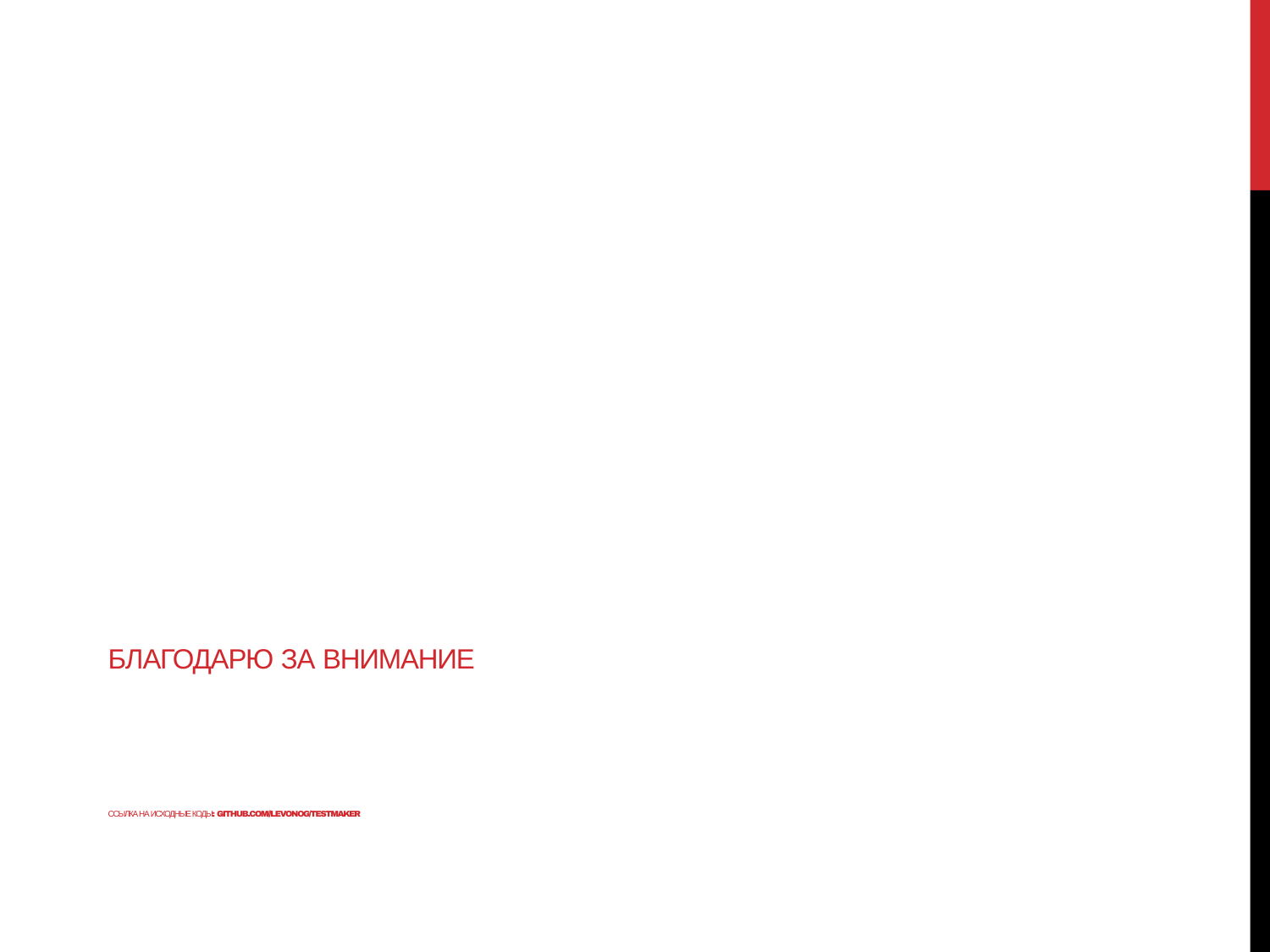

# Благодарю за внимание Ссылка на исходные коды: github.com//levonog/TestMaker